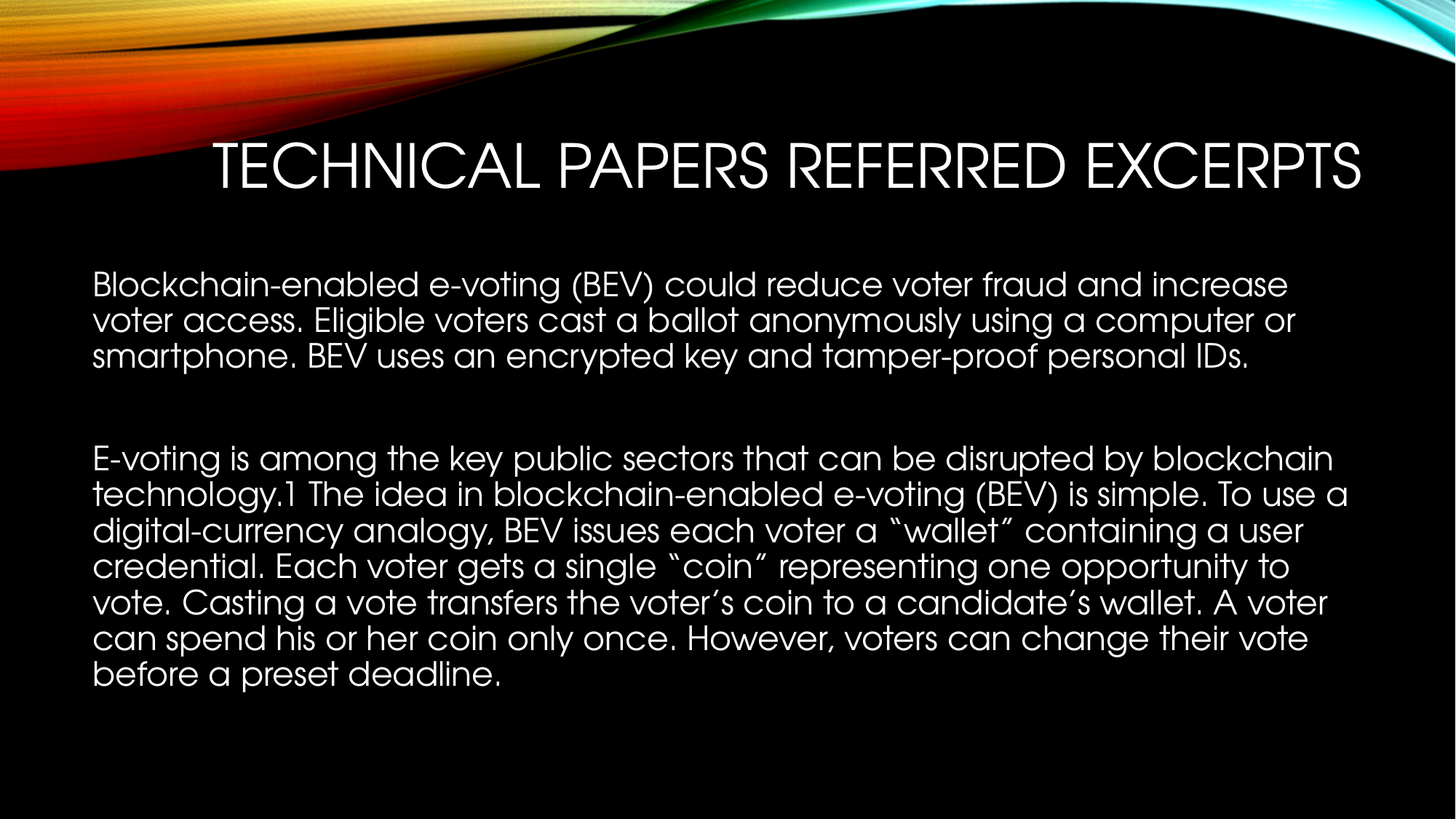

# TECHNICAL PAPERS REFERRED EXCERPTS
Blockchain-enabled e-voting (BEV) could reduce voter fraud and increase voter access. Eligible voters cast a ballot anonymously using a computer or smartphone. BEV uses an encrypted key and tamper-proof personal IDs.

E-voting is among the key public sectors that can be disrupted by blockchain technology.1 The idea in blockchain-enabled e-voting (BEV) is simple. To use a digital-currency analogy, BEV issues each voter a “wallet” containing a user credential. Each voter gets a single “coin” representing one opportunity to vote. Casting a vote transfers the voter’s coin to a candidate’s wallet. A voter can spend his or her coin only once. However, voters can change their vote before a preset deadline.